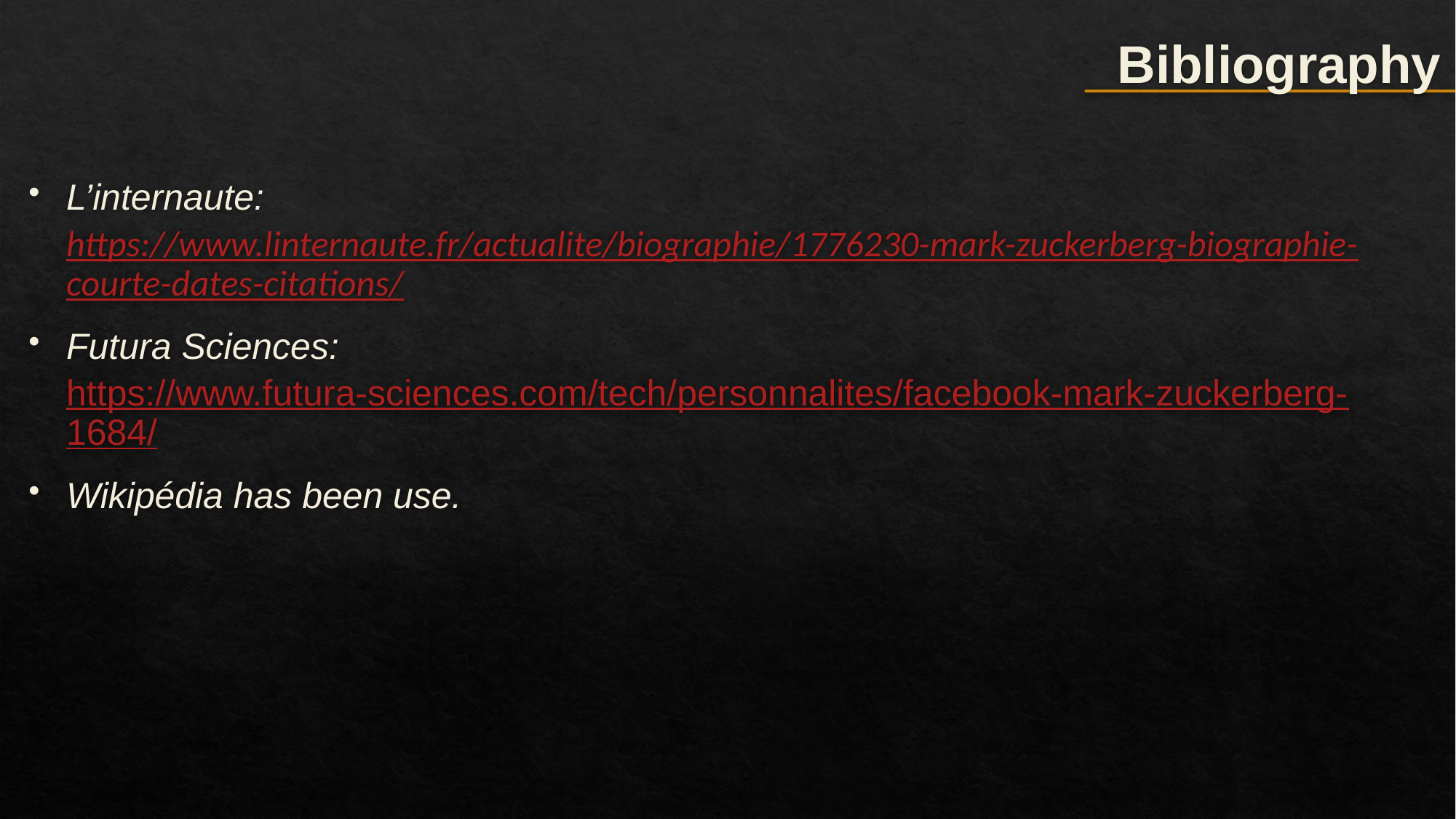

# Bibliography
L’internaute: https://www.linternaute.fr/actualite/biographie/1776230-mark-zuckerberg-biographie-courte-dates-citations/
Futura Sciences: https://www.futura-sciences.com/tech/personnalites/facebook-mark-zuckerberg-1684/
Wikipédia has been use.